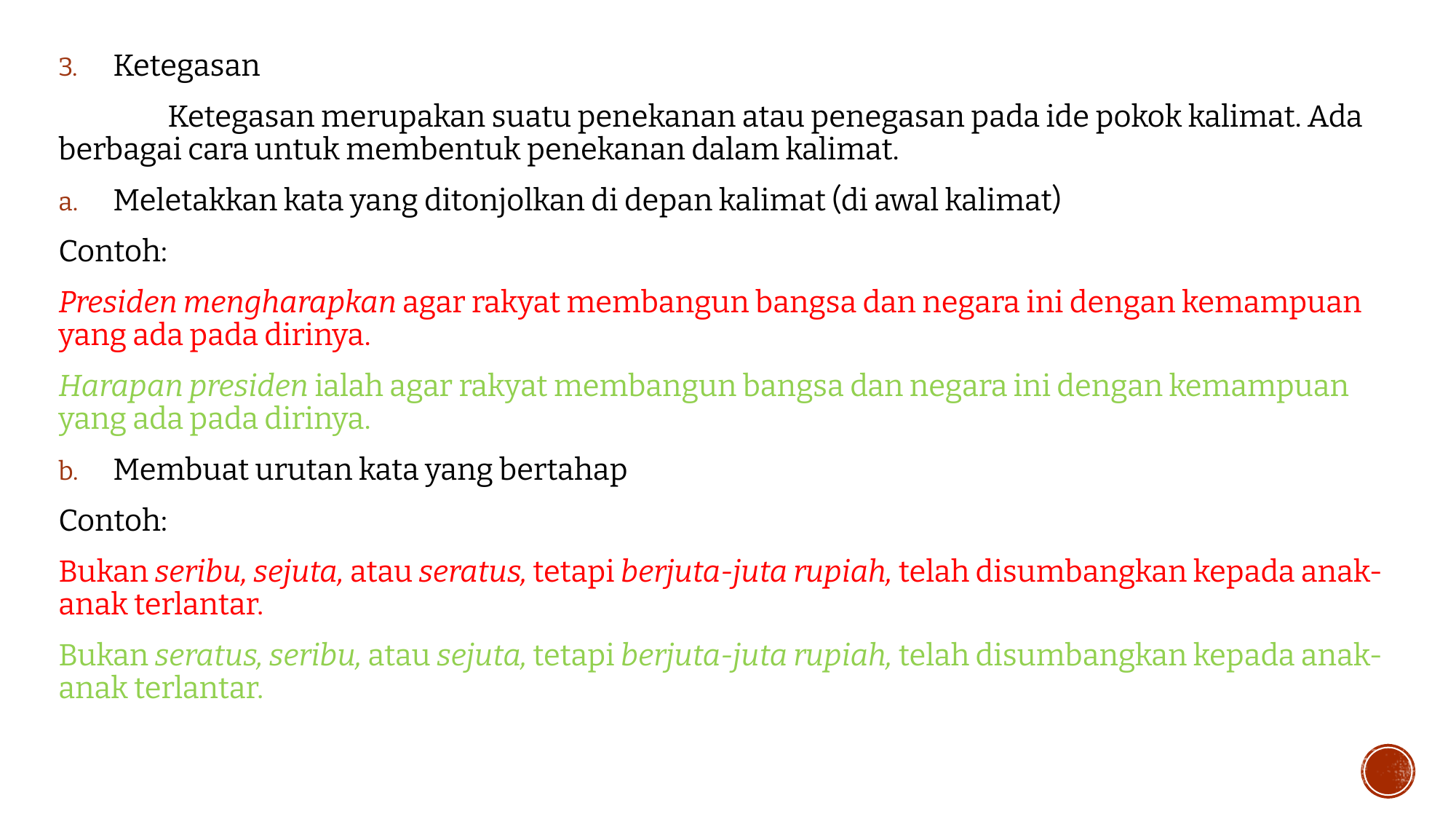

Ketegasan
	Ketegasan merupakan suatu penekanan atau penegasan pada ide pokok kalimat. Ada berbagai cara untuk membentuk penekanan dalam kalimat.
Meletakkan kata yang ditonjolkan di depan kalimat (di awal kalimat)
Contoh:
Presiden mengharapkan agar rakyat membangun bangsa dan negara ini dengan kemampuan yang ada pada dirinya.
Harapan presiden ialah agar rakyat membangun bangsa dan negara ini dengan kemampuan yang ada pada dirinya.
Membuat urutan kata yang bertahap
Contoh:
Bukan seribu, sejuta, atau seratus, tetapi berjuta-juta rupiah, telah disumbangkan kepada anak-anak terlantar.
Bukan seratus, seribu, atau sejuta, tetapi berjuta-juta rupiah, telah disumbangkan kepada anak-anak terlantar.